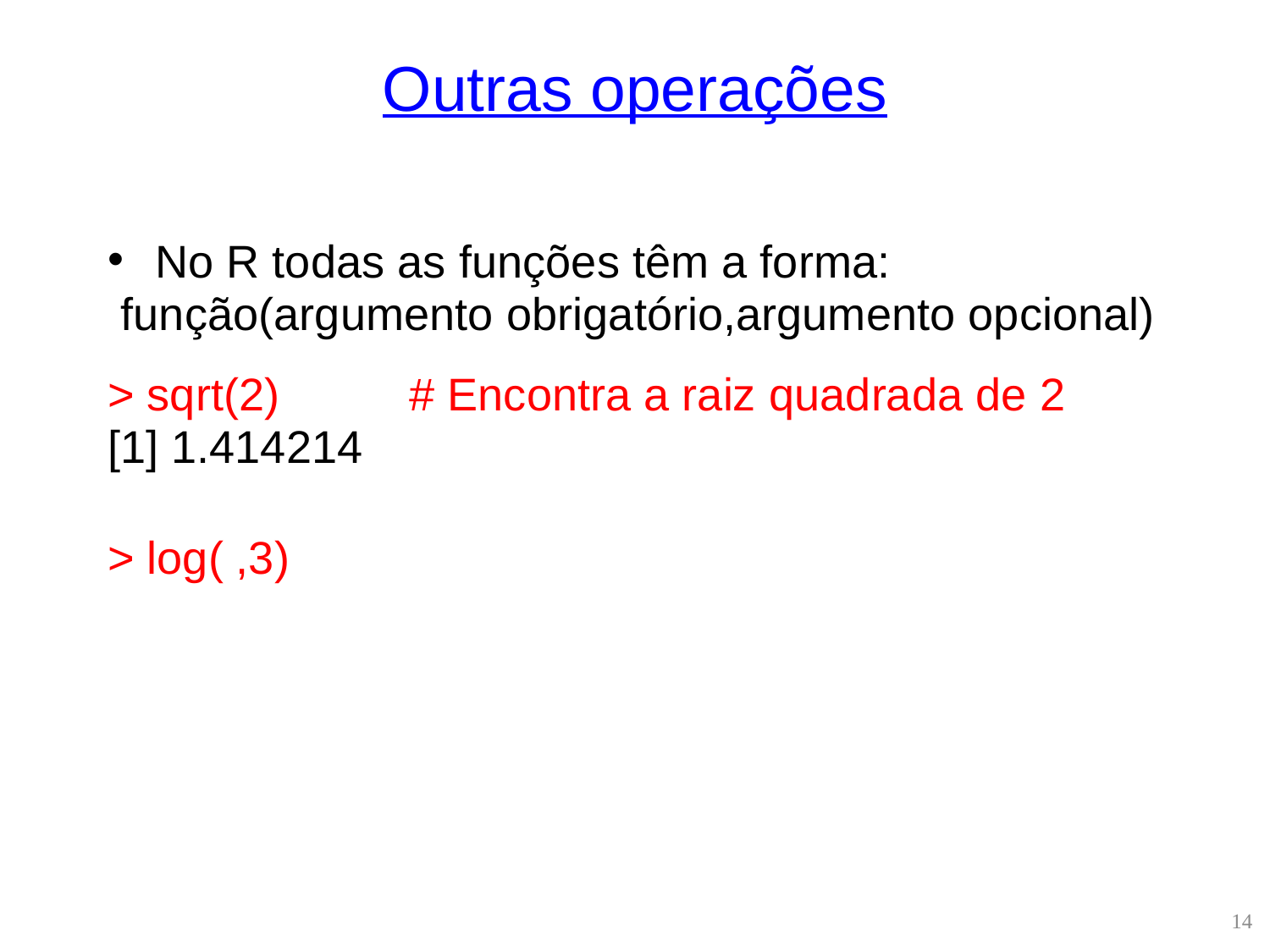

# Outras operações
No R todas as funções têm a forma:
função(argumento obrigatório,argumento opcional)

> sqrt(2)		# Encontra a raiz quadrada de 2
[1] 1.414214

> log( ,3)

14